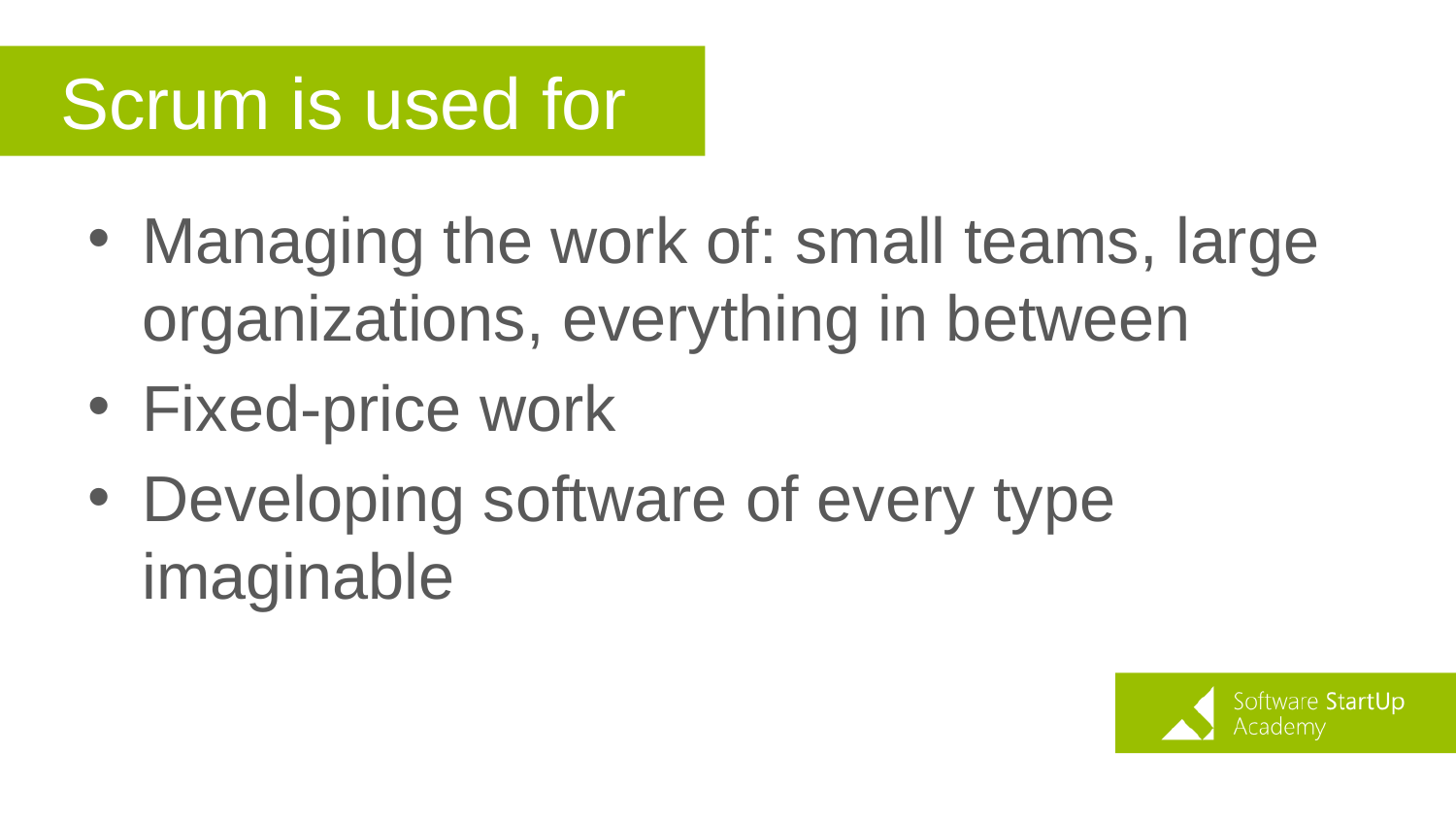

# Scrum is used for
Managing the work of: small teams, large organizations, everything in between
Fixed-price work
Developing software of every type imaginable